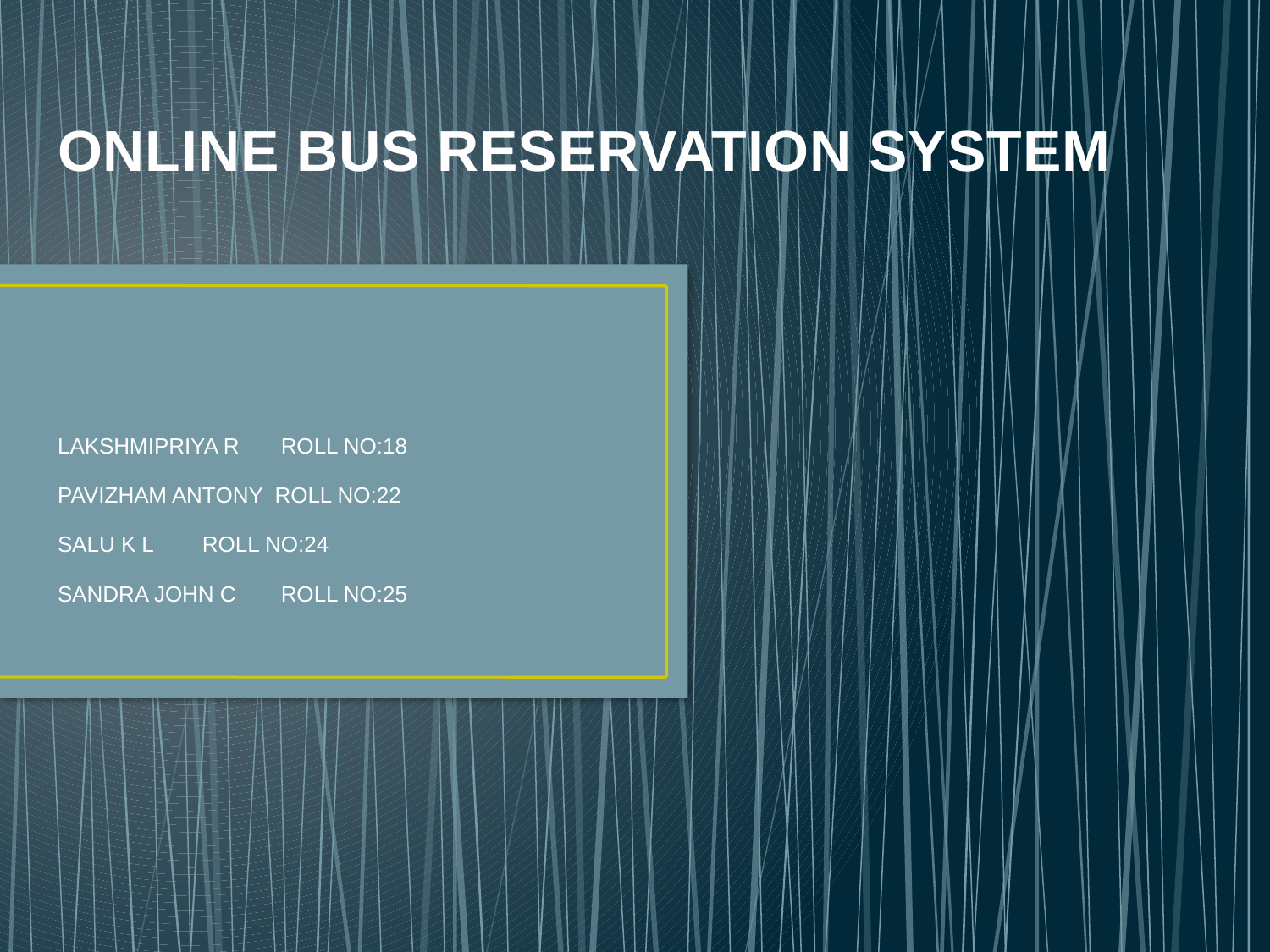

# ONLINE BUS RESERVATION SYSTEM

LAKSHMIPRIYA R	 ROLL NO:18
PAVIZHAM ANTONY 	ROLL NO:22
SALU K L 		ROLL NO:24
SANDRA JOHN C	 ROLL NO:25